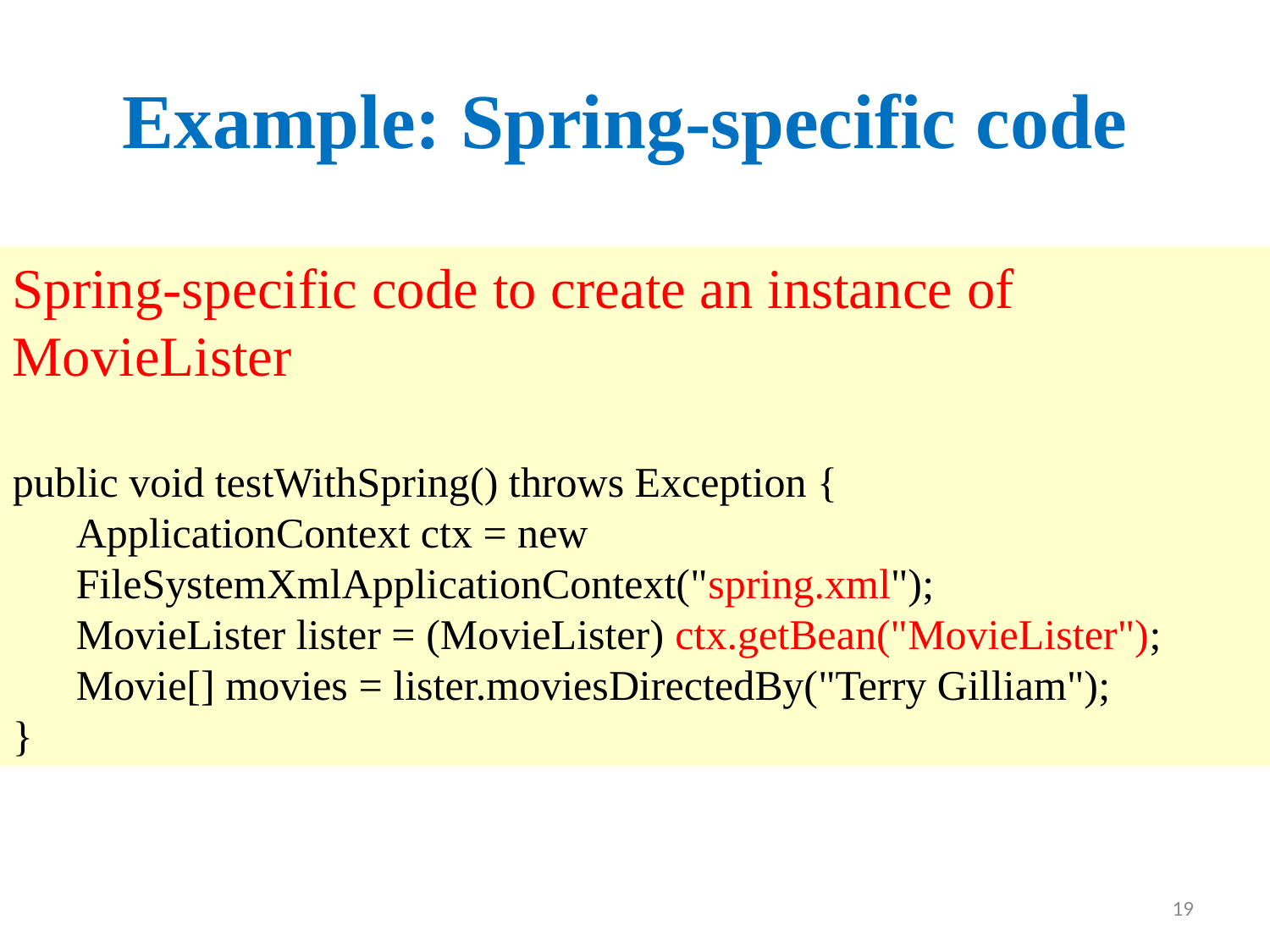

# Example: Spring-specific code
Spring-specific code to create an instance of MovieLister

public void testWithSpring() throws Exception {
ApplicationContext ctx = new FileSystemXmlApplicationContext("spring.xml");
MovieLister lister = (MovieLister) ctx.getBean("MovieLister");
Movie[] movies = lister.moviesDirectedBy("Terry Gilliam");
}
19